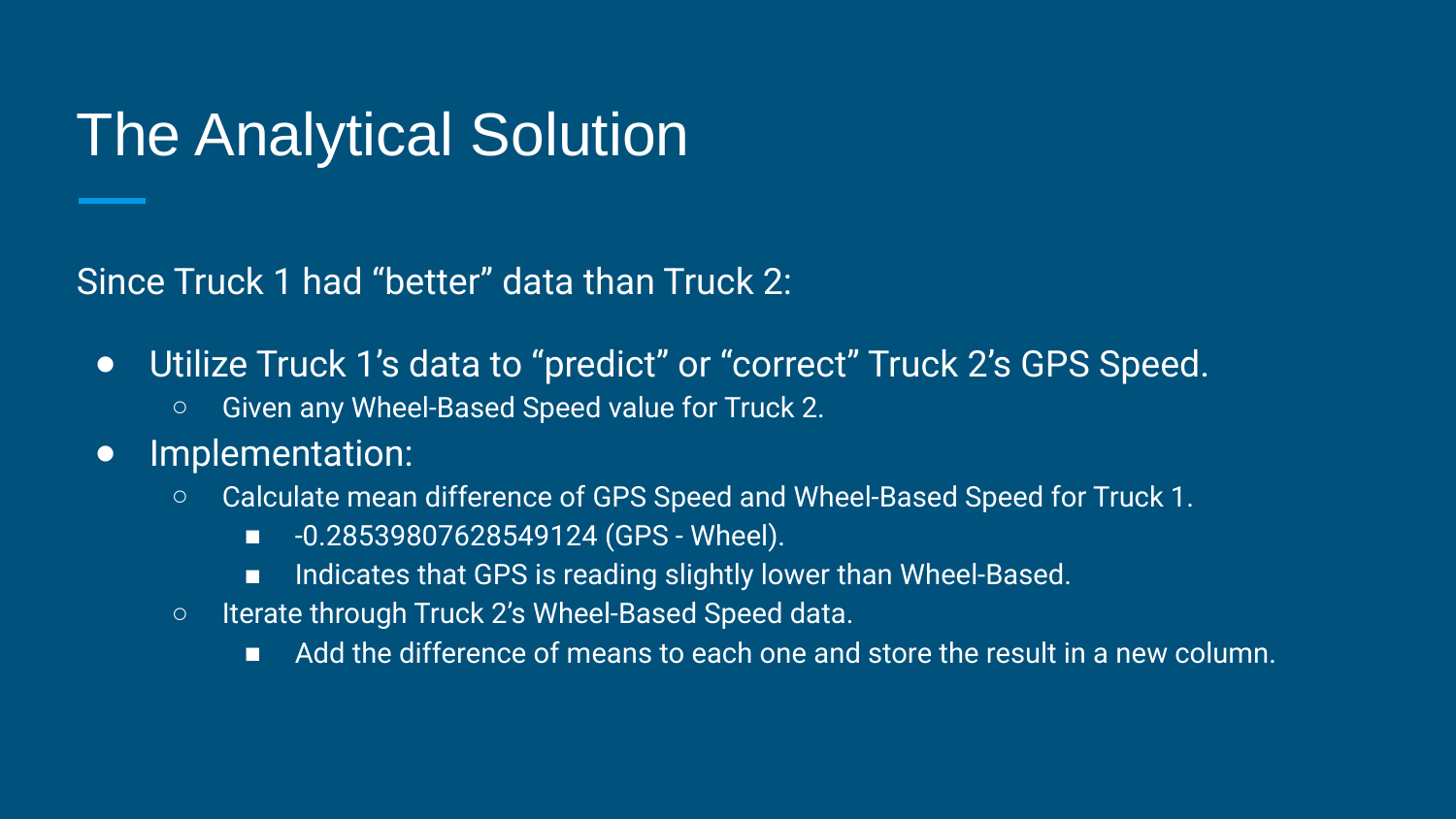

# The Analytical Solution
Since Truck 1 had “better” data than Truck 2:
Utilize Truck 1’s data to “predict” or “correct” Truck 2’s GPS Speed.
Given any Wheel-Based Speed value for Truck 2.
Implementation:
Calculate mean difference of GPS Speed and Wheel-Based Speed for Truck 1.
-0.28539807628549124 (GPS - Wheel).
Indicates that GPS is reading slightly lower than Wheel-Based.
Iterate through Truck 2’s Wheel-Based Speed data.
Add the difference of means to each one and store the result in a new column.